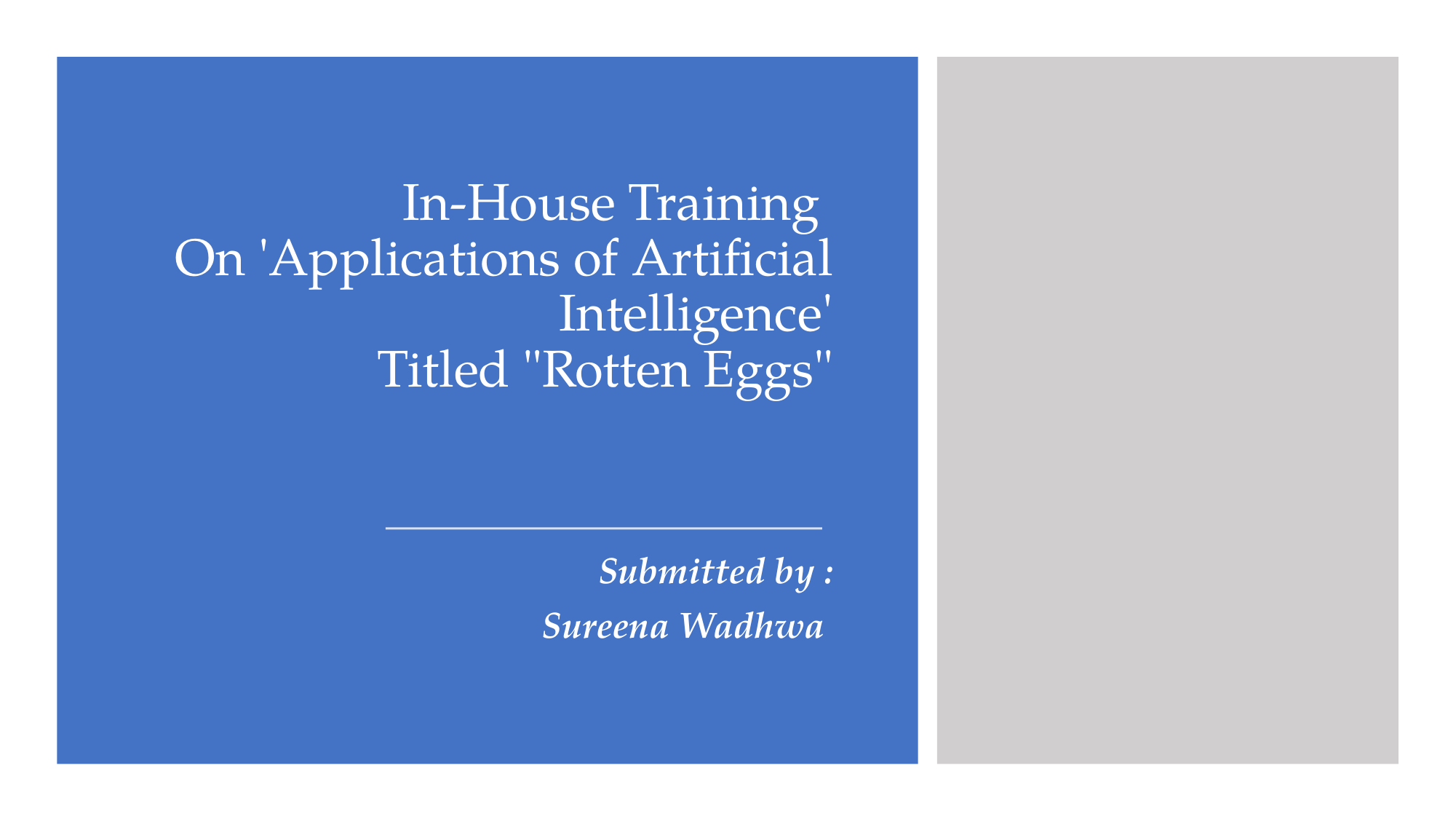

# In-House Training  On 'Applications of Artificial Intelligence' Titled "Rotten Eggs"

Submitted by :
Sureena Wadhwa